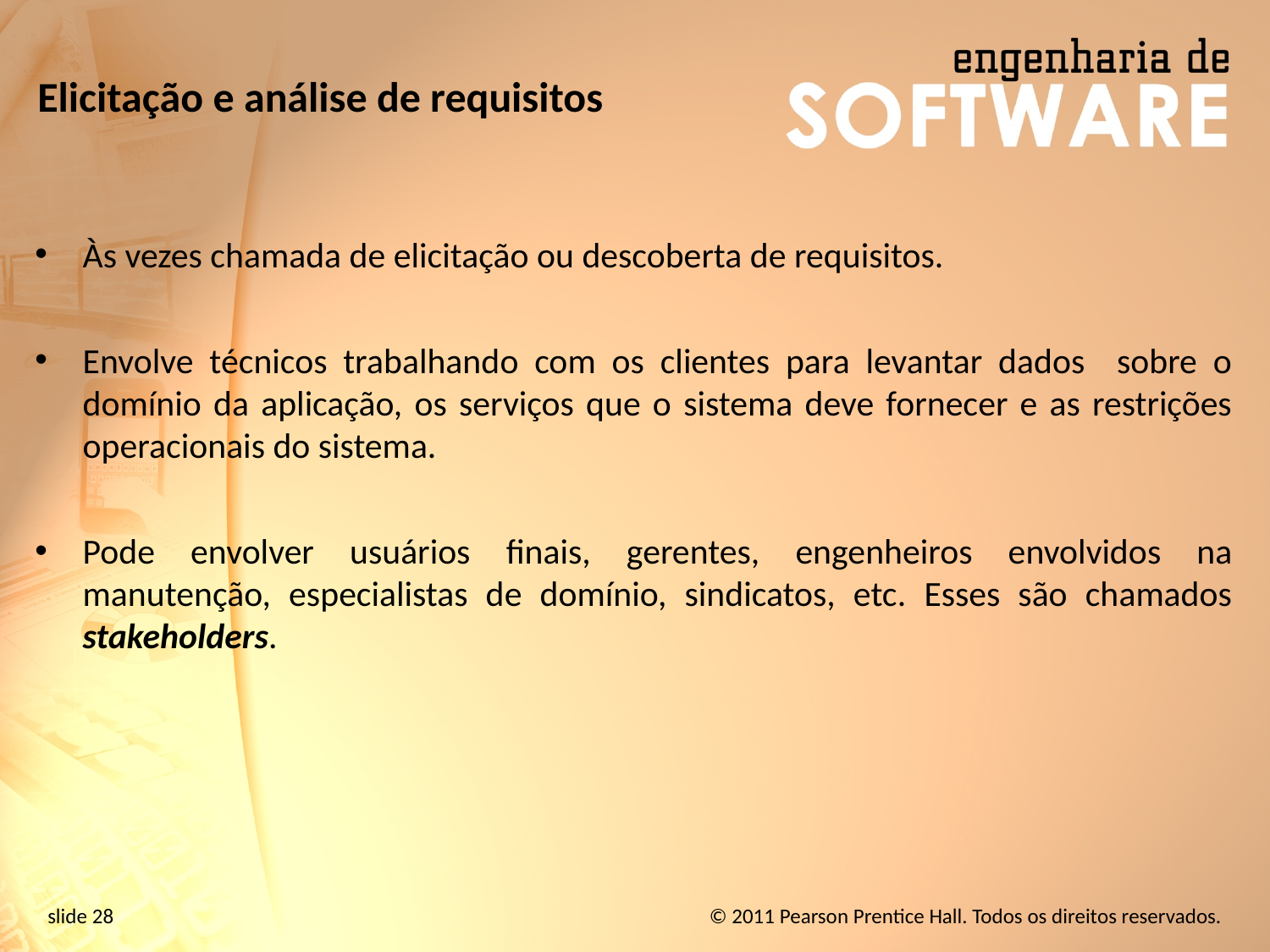

# Elicitação e análise de requisitos
Às vezes chamada de elicitação ou descoberta de requisitos.

Envolve técnicos trabalhando com os clientes para levantar dados  sobre o domínio da aplicação, os serviços que o sistema deve fornecer e as restrições operacionais do sistema.

Pode envolver usuários finais, gerentes, engenheiros envolvidos na manutenção, especialistas de domínio, sindicatos, etc. Esses são chamados stakeholders.